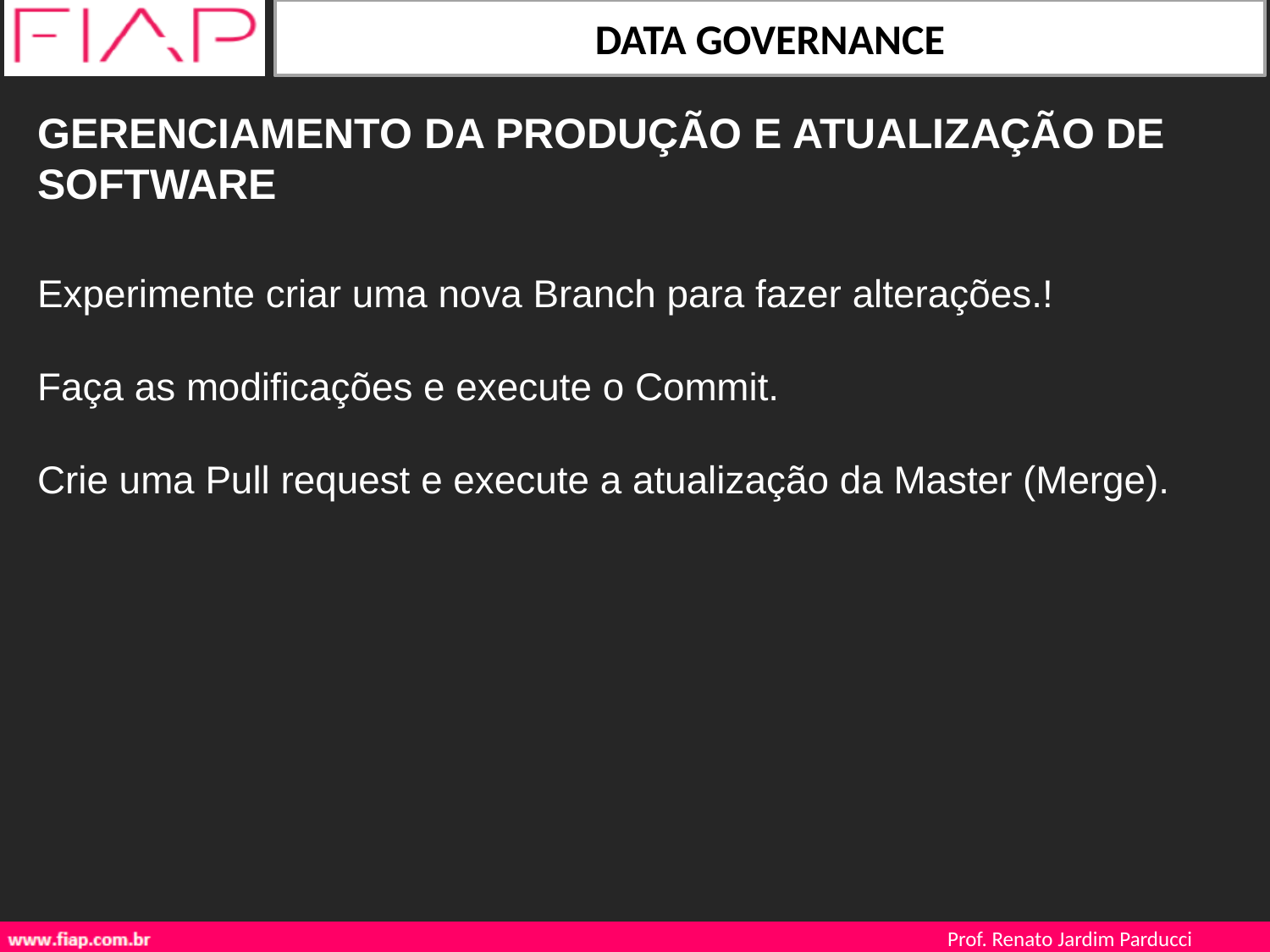

GERENCIAMENTO DA PRODUÇÃO E ATUALIZAÇÃO DE SOFTWARE
Experimente criar uma nova Branch para fazer alterações.!

Faça as modificações e execute o Commit.

Crie uma Pull request e execute a atualização da Master (Merge).